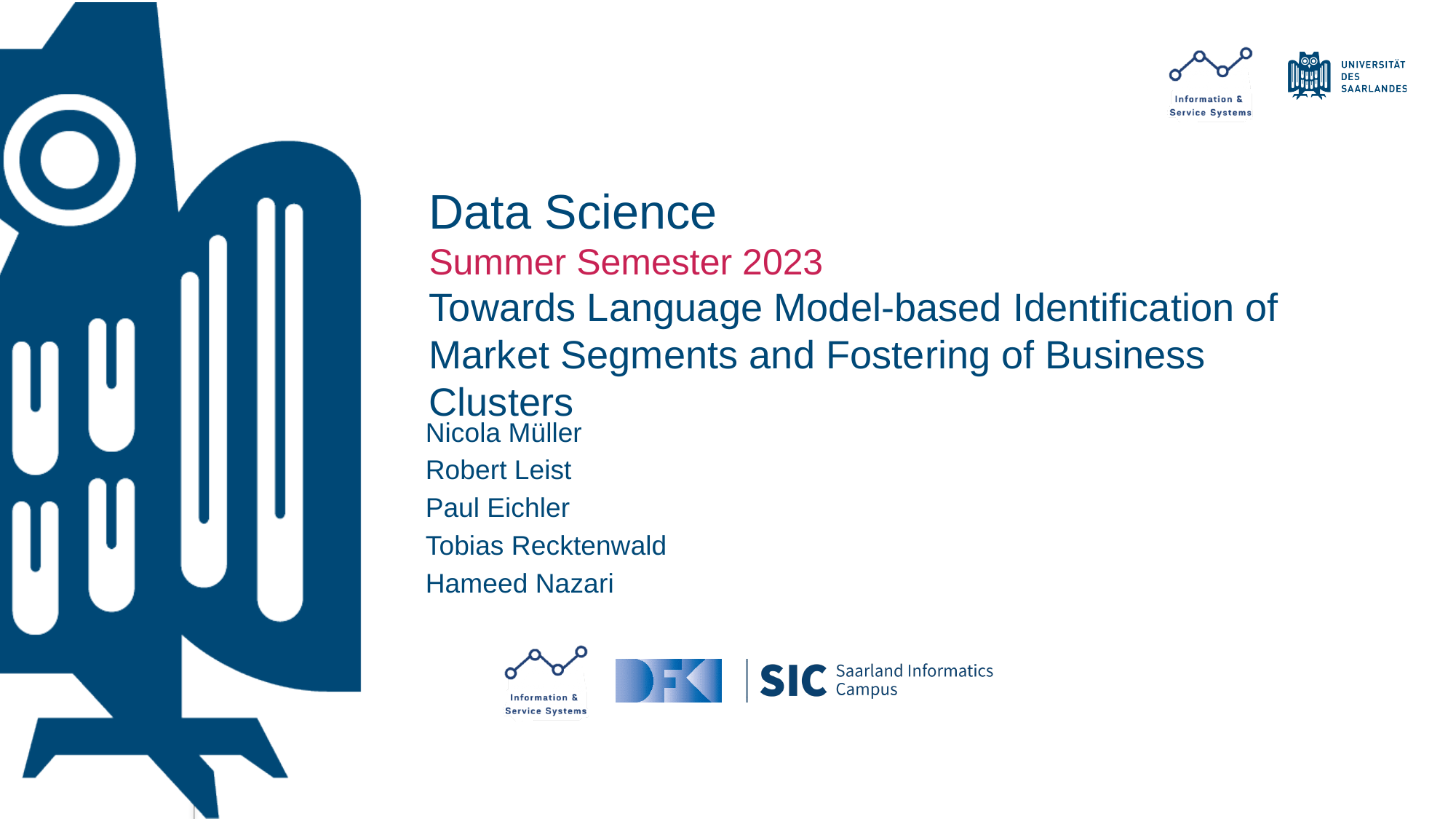

# Data Science Summer Semester 2023 Towards Language Model-based Identification of Market Segments and Fostering of Business Clusters
Nicola Müller
Robert Leist
Paul Eichler
Tobias Recktenwald
Hameed Nazari